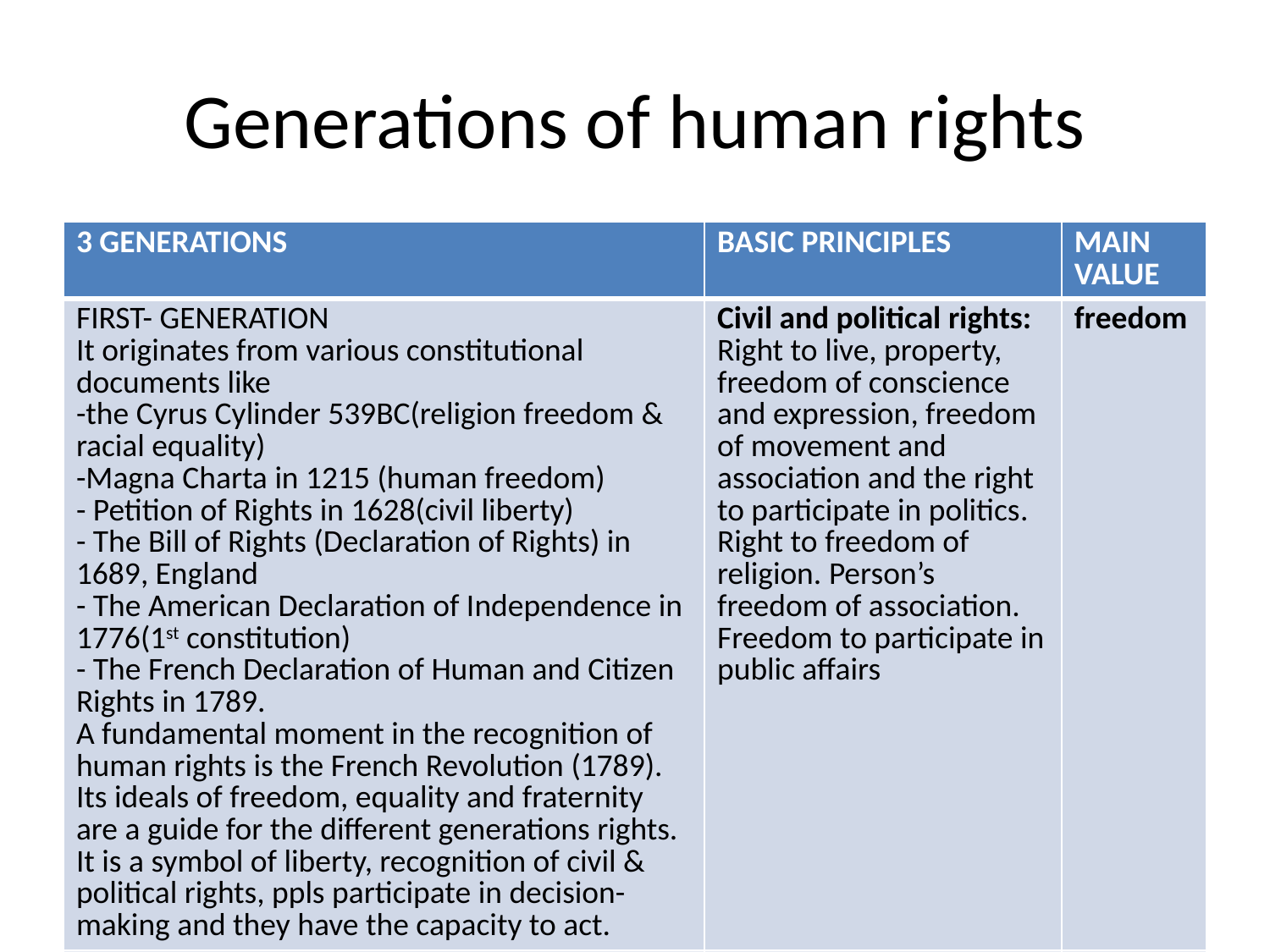

# Generations of human rights
| 3 GENERATIONS | BASIC PRINCIPLES | MAIN VALUE |
| --- | --- | --- |
| FIRST- GENERATION It originates from various constitutional documents like -the Cyrus Cylinder 539BC(religion freedom & racial equality) -Magna Charta in 1215 (human freedom) - Petition of Rights in 1628(civil liberty) - The Bill of Rights (Declaration of Rights) in 1689, England - The American Declaration of Independence in 1776(1st constitution) - The French Declaration of Human and Citizen Rights in 1789. A fundamental moment in the recognition of human rights is the French Revolution (1789). Its ideals of freedom, equality and fraternity are a guide for the different generations rights. It is a symbol of liberty, recognition of civil & political rights, ppls participate in decision-making and they have the capacity to act. | Civil and political rights: Right to live, property, freedom of conscience and expression, freedom of movement and association and the right to participate in politics. Right to freedom of religion. Person’s freedom of association. Freedom to participate in public affairs | freedom |
|  |  |  |